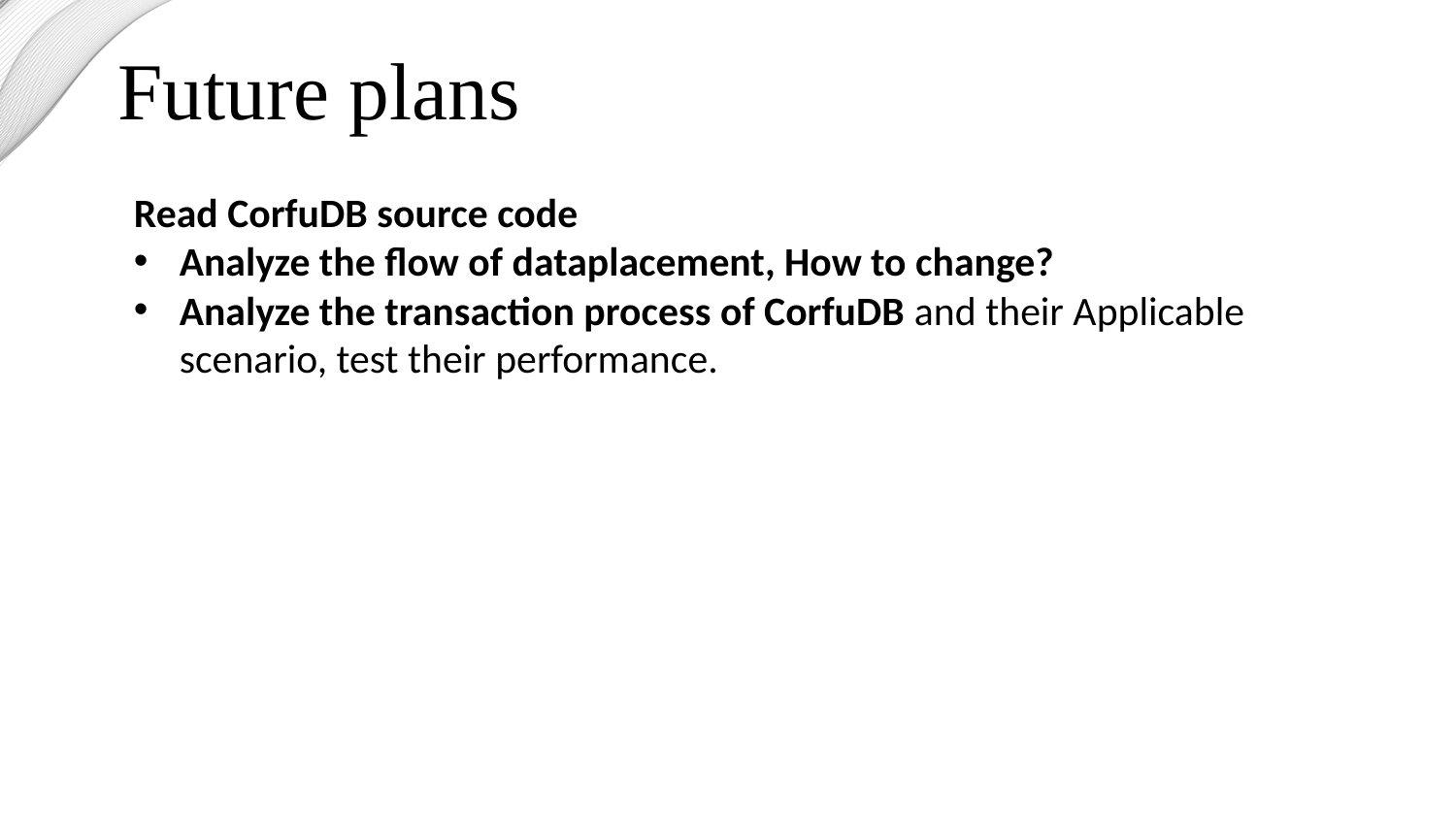

Future plans

Read CorfuDB source code
Analyze the flow of dataplacement, How to change?
Analyze the transaction process of CorfuDB and their Applicable scenario, test their performance.